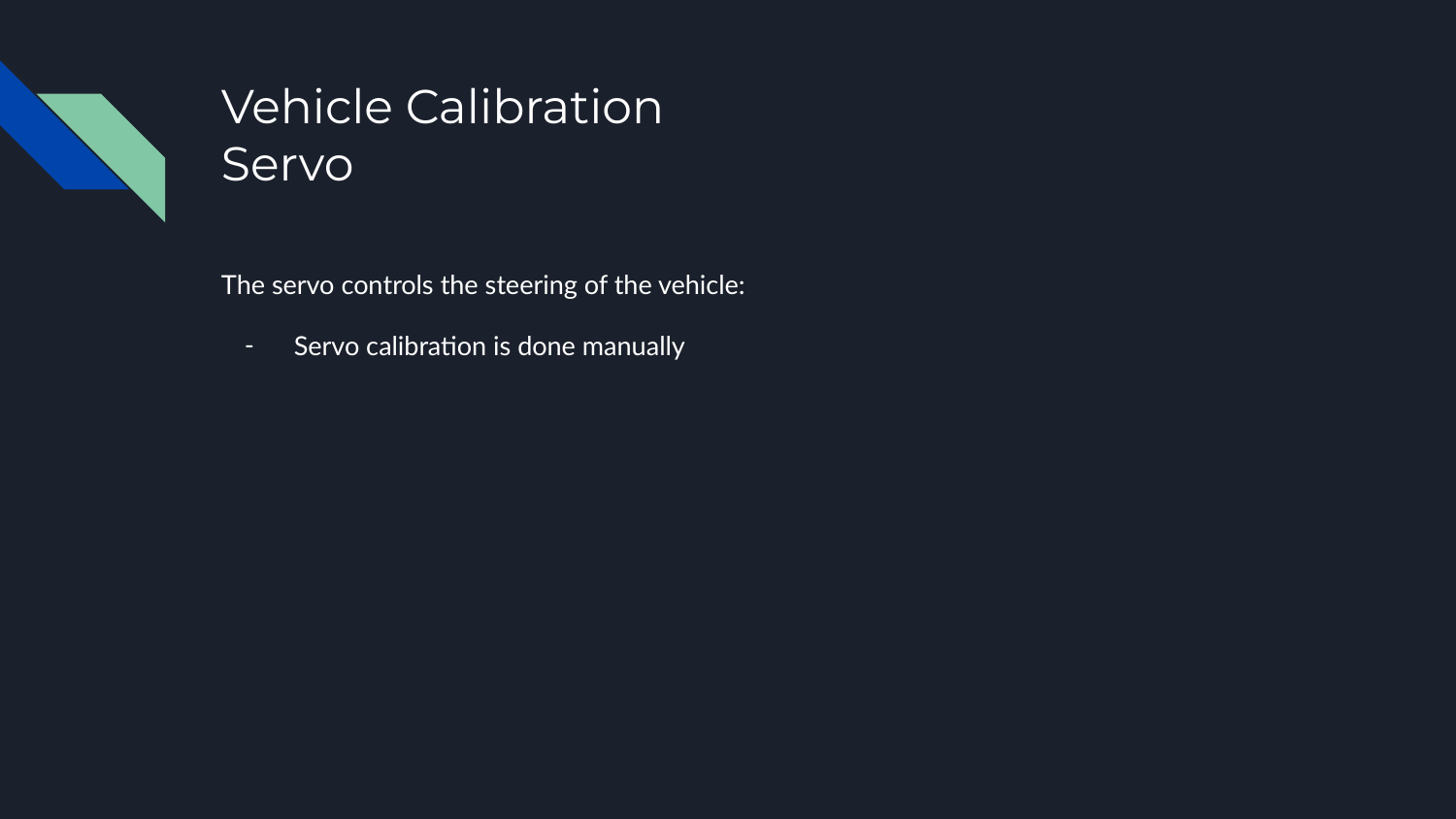

# Vehicle Calibration
Servo
The servo controls the steering of the vehicle:
Servo calibration is done manually